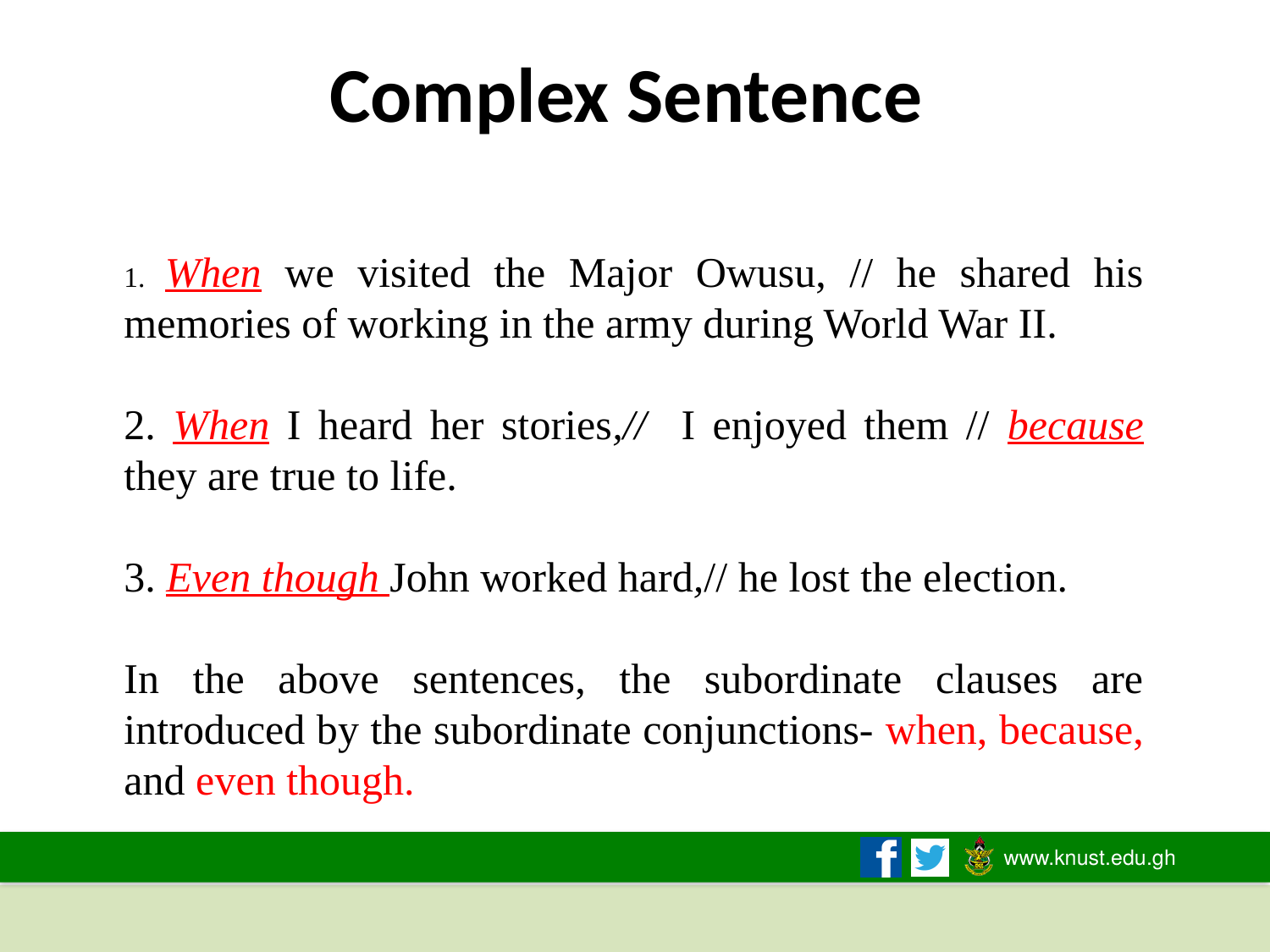

# Complex Sentence
1. When we visited the Major Owusu, // he shared his memories of working in the army during World War II.

2. When I heard her stories,//  I enjoyed them // because they are true to life.

3. Even though John worked hard,// he lost the election.

In the above sentences, the subordinate clauses are introduced by the subordinate conjunctions- when, because, and even though.